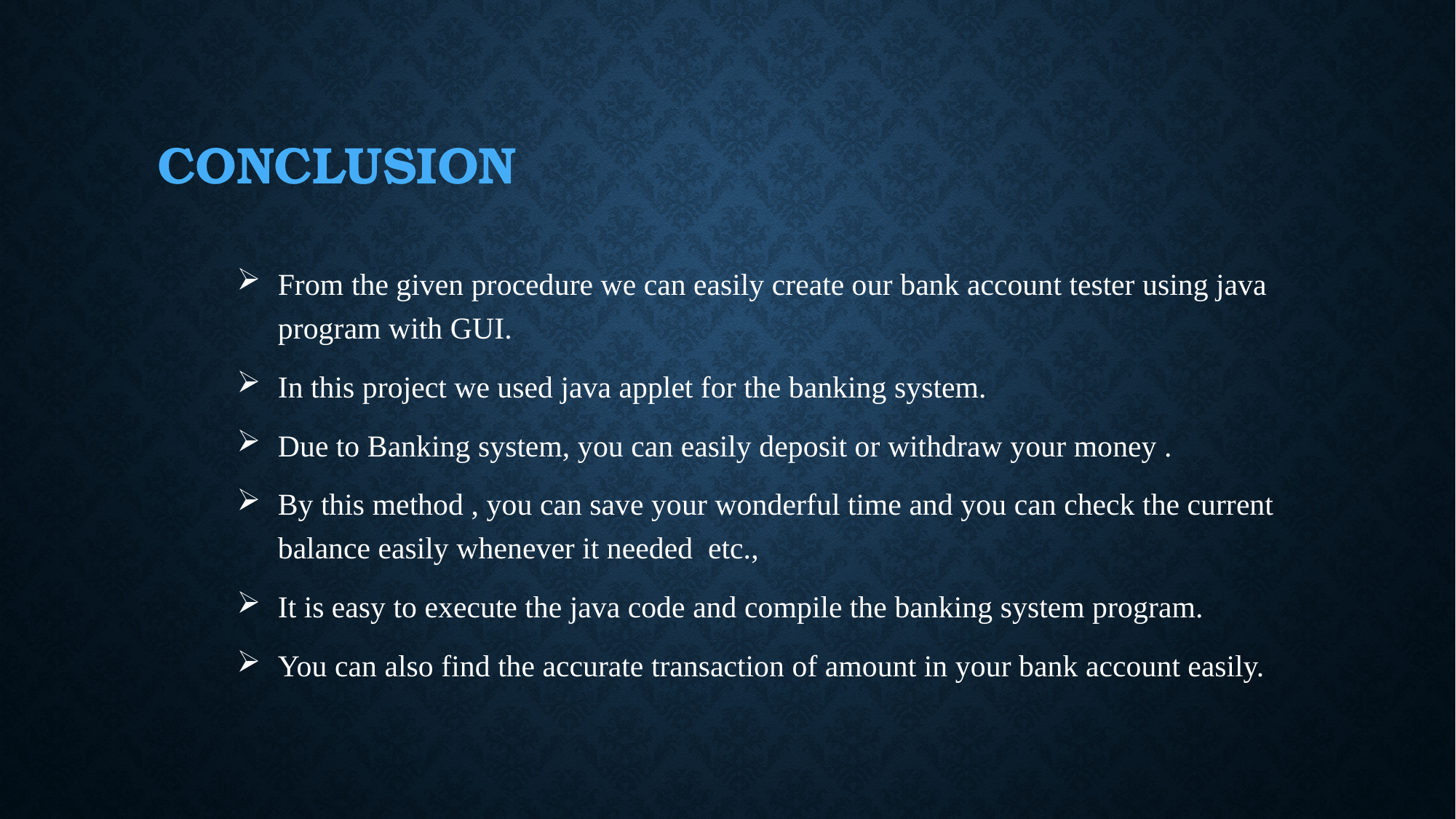

# CoNClusion
From the given procedure we can easily create our bank account tester using java program with GUI.
In this project we used java applet for the banking system.
Due to Banking system, you can easily deposit or withdraw your money .
By this method , you can save your wonderful time and you can check the current balance easily whenever it needed  etc.,
It is easy to execute the java code and compile the banking system program.
You can also find the accurate transaction of amount in your bank account easily.